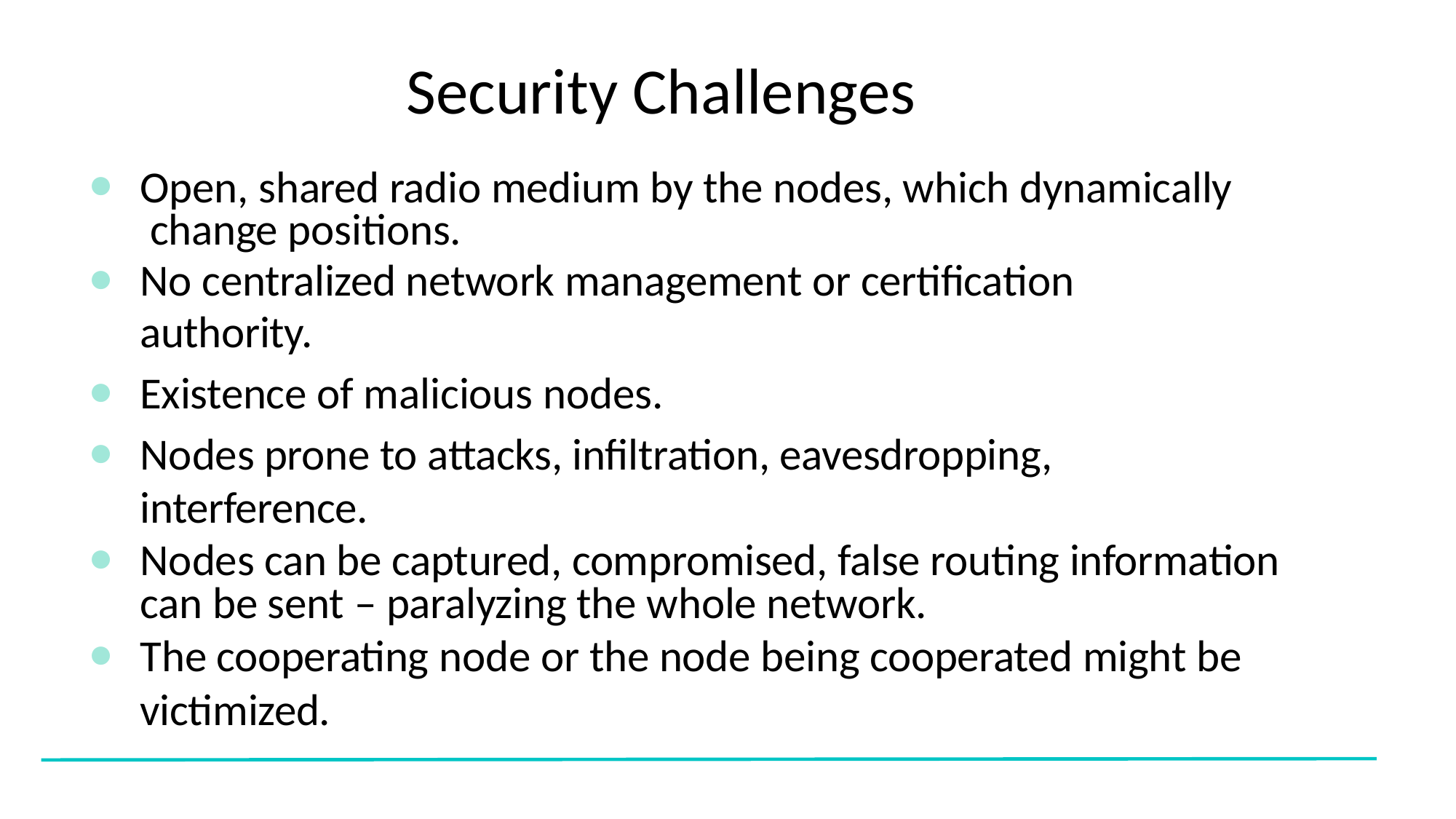

# Security Challenges
Open, shared radio medium by the nodes, which dynamically  change positions.
No centralized network management or certification authority.
Existence of malicious nodes.
Nodes prone to attacks, infiltration, eavesdropping, interference.
Nodes can be captured, compromised, false routing information  can be sent – paralyzing the whole network.
The cooperating node or the node being cooperated might be  victimized.